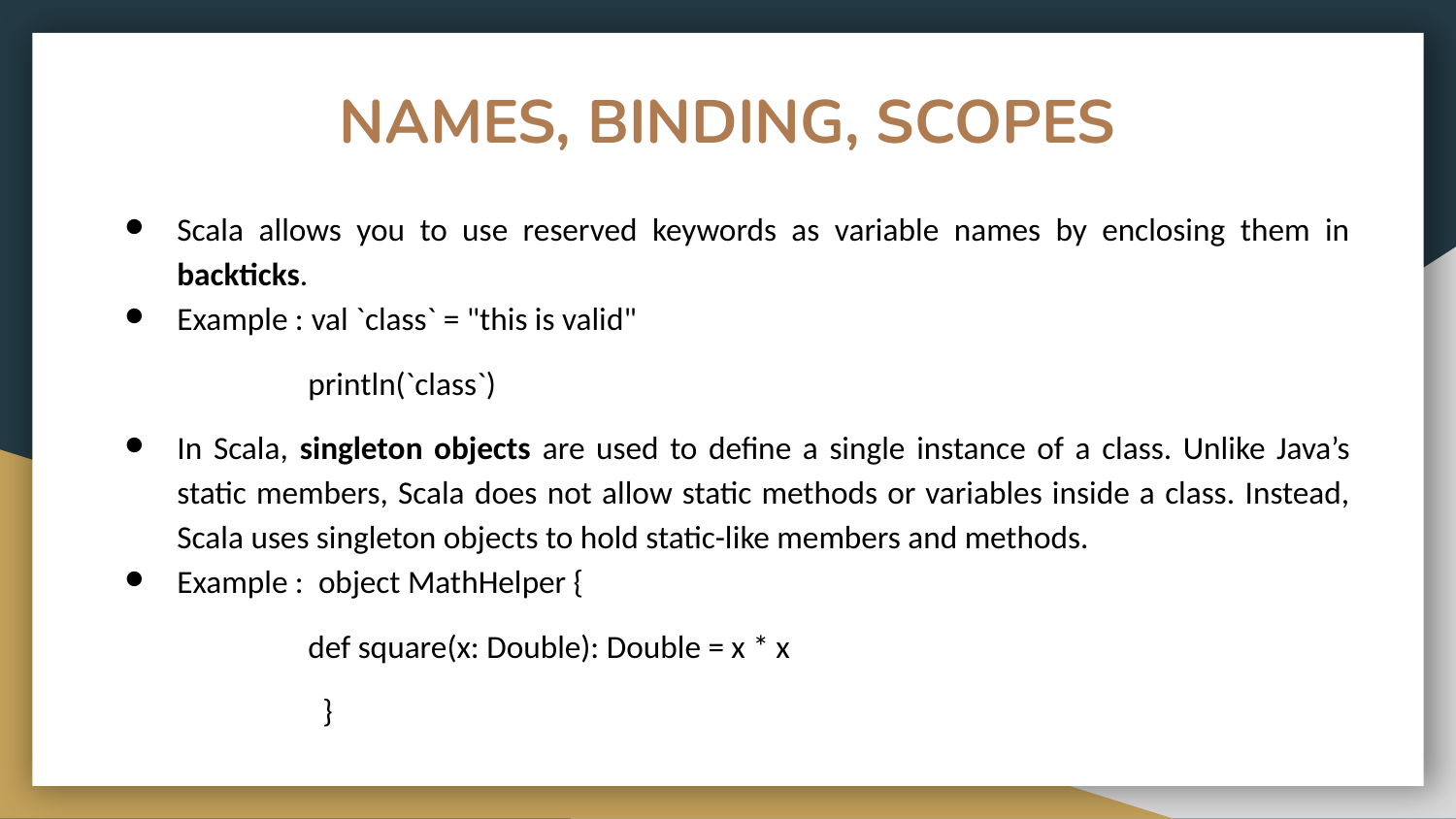

NAMES, BINDING, SCOPES
Scala allows you to use reserved keywords as variable names by enclosing them in backticks.
Example : val `class` = "this is valid"
                  println(`class`)
In Scala, singleton objects are used to define a single instance of a class. Unlike Java’s static members, Scala does not allow static methods or variables inside a class. Instead, Scala uses singleton objects to hold static-like members and methods.
Example :  object MathHelper {
                  def square(x: Double): Double = x * x
                              }